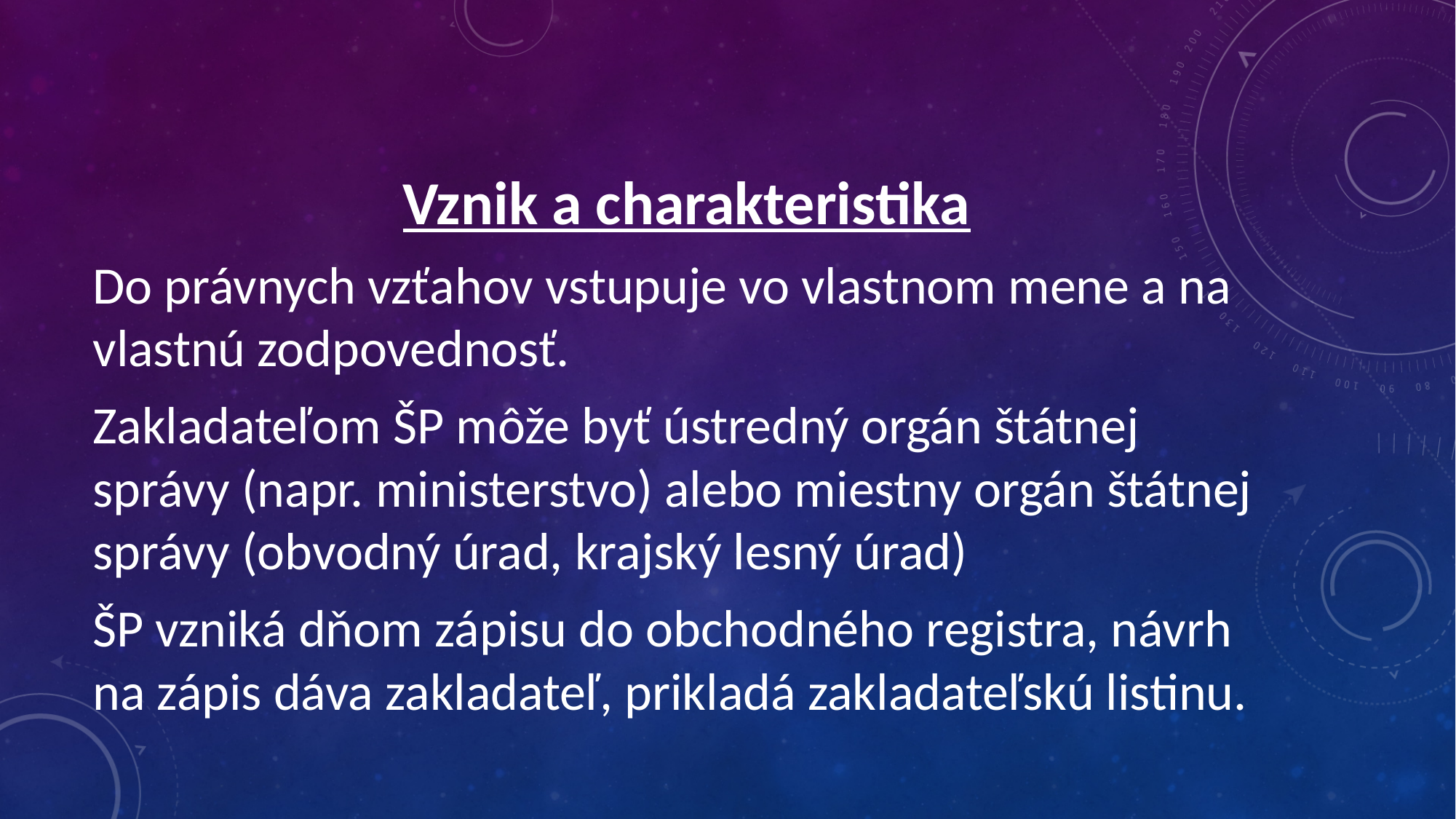

Vznik a charakteristika
Do právnych vzťahov vstupuje vo vlastnom mene a na vlastnú zodpovednosť.
Zakladateľom ŠP môže byť ústredný orgán štátnej správy (napr. ministerstvo) alebo miestny orgán štátnej správy (obvodný úrad, krajský lesný úrad)
ŠP vzniká dňom zápisu do obchodného registra, návrh na zápis dáva zakladateľ, prikladá zakladateľskú listinu.